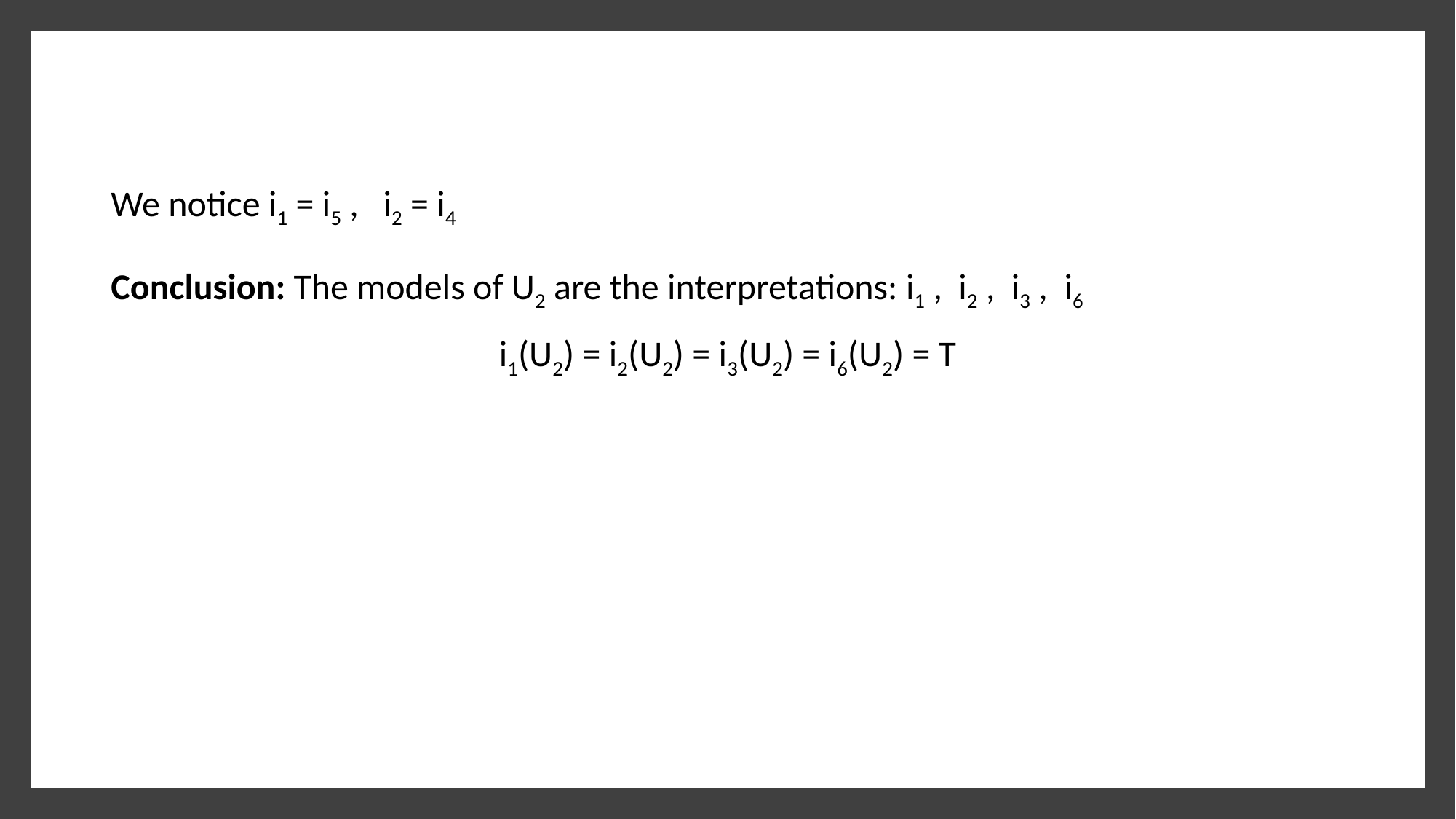

We notice i1 = i5 ,   i2 = i4
Conclusion: The models of U2 are the interpretations: i1 ,  i2 ,  i3 ,  i6
i1(U2) = i2(U2) = i3(U2) = i6(U2) = T